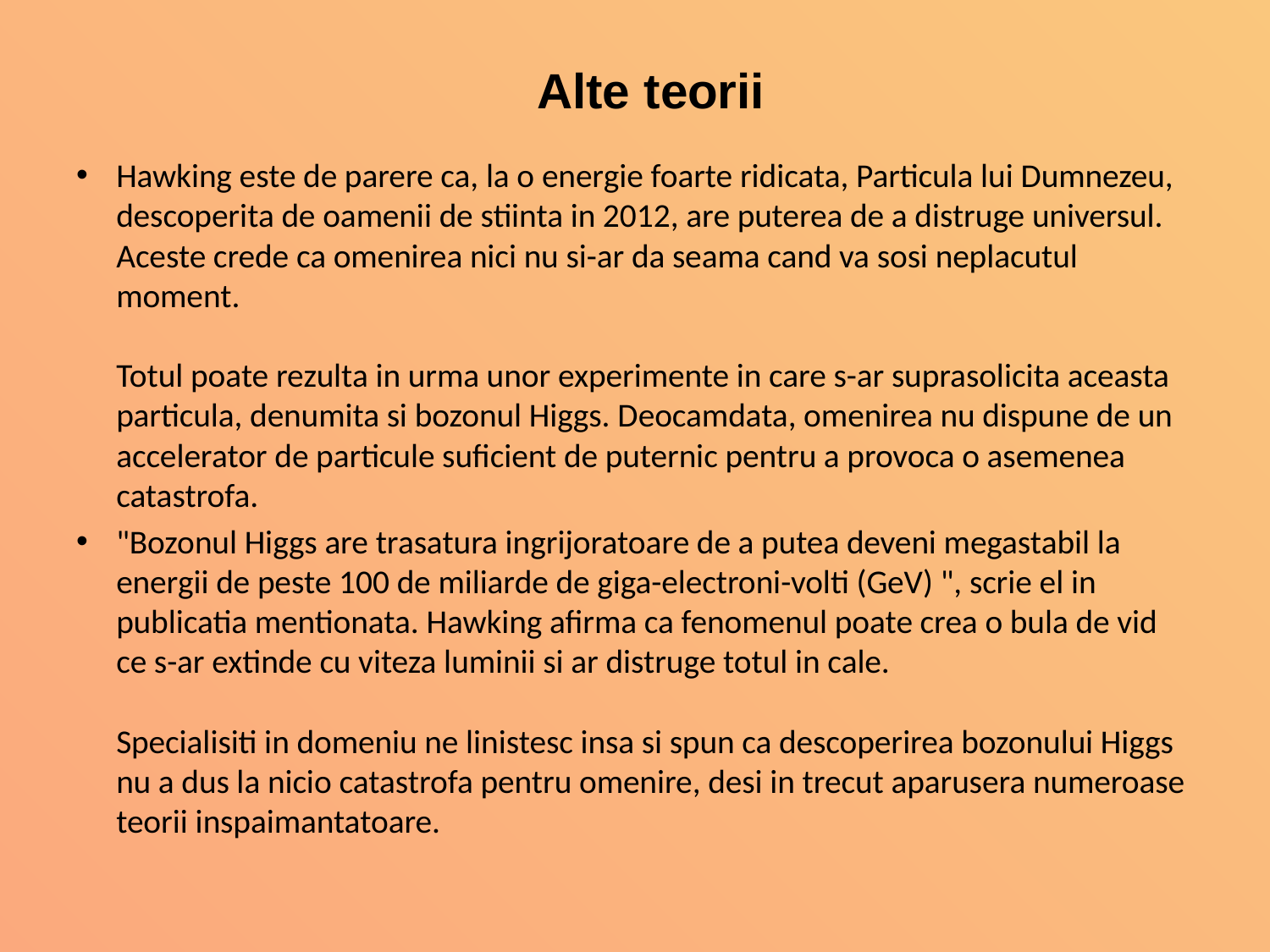

Alte teorii
Hawking este de parere ca, la o energie foarte ridicata, Particula lui Dumnezeu, descoperita de oamenii de stiinta in 2012, are puterea de a distruge universul. Aceste crede ca omenirea nici nu si-ar da seama cand va sosi neplacutul moment.
Totul poate rezulta in urma unor experimente in care s-ar suprasolicita aceasta particula, denumita si bozonul Higgs. Deocamdata, omenirea nu dispune de un accelerator de particule suficient de puternic pentru a provoca o asemenea catastrofa.
"Bozonul Higgs are trasatura ingrijoratoare de a putea deveni megastabil la energii de peste 100 de miliarde de giga-electroni-volti (GeV) ", scrie el in publicatia mentionata. Hawking afirma ca fenomenul poate crea o bula de vid ce s-ar extinde cu viteza luminii si ar distruge totul in cale.
Specialisiti in domeniu ne linistesc insa si spun ca descoperirea bozonului Higgs nu a dus la nicio catastrofa pentru omenire, desi in trecut aparusera numeroase teorii inspaimantatoare.